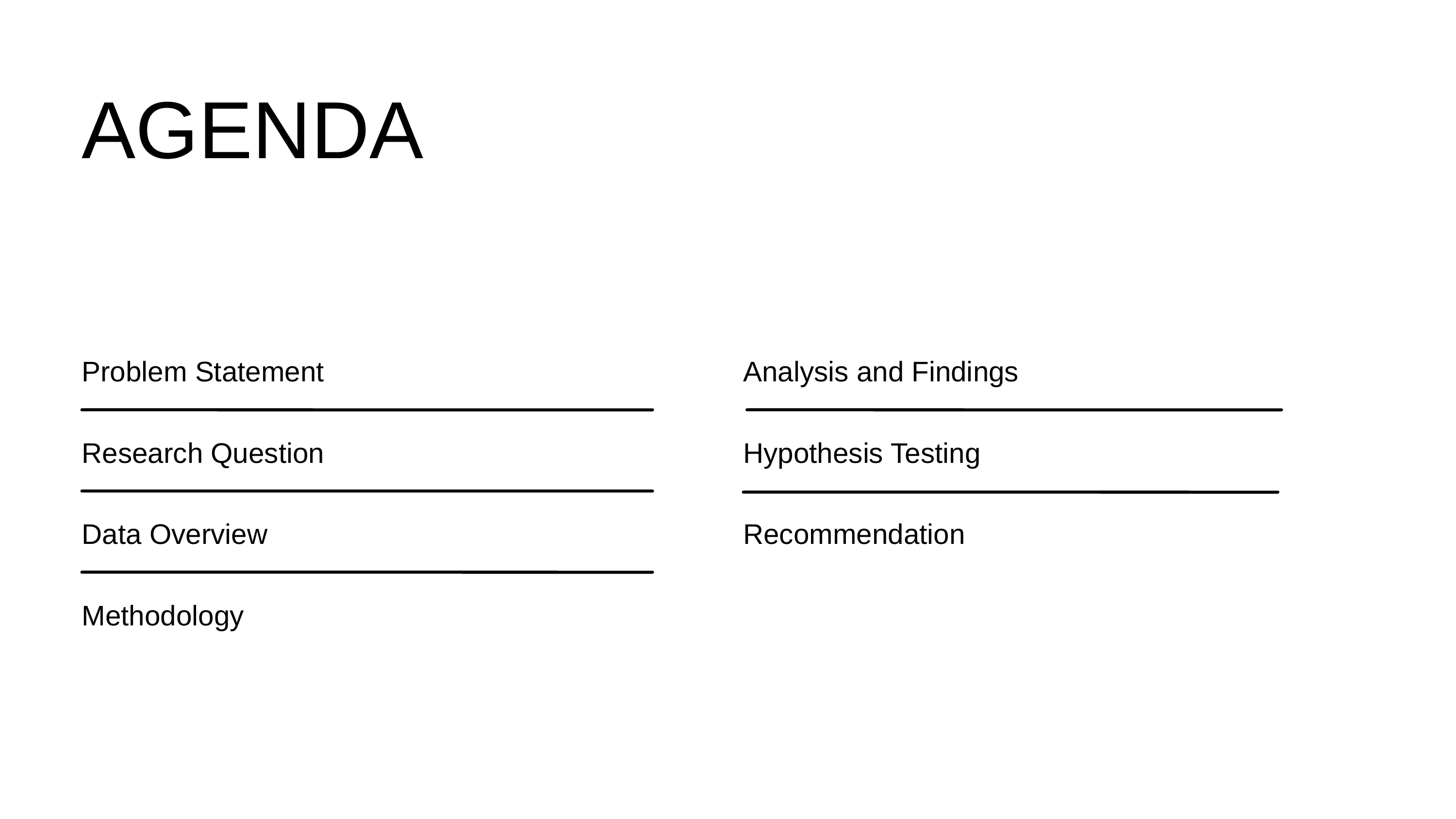

AGENDA
Problem Statement

Research Question

Data Overview

Methodology
Analysis and Findings

Hypothesis Testing

Recommendation